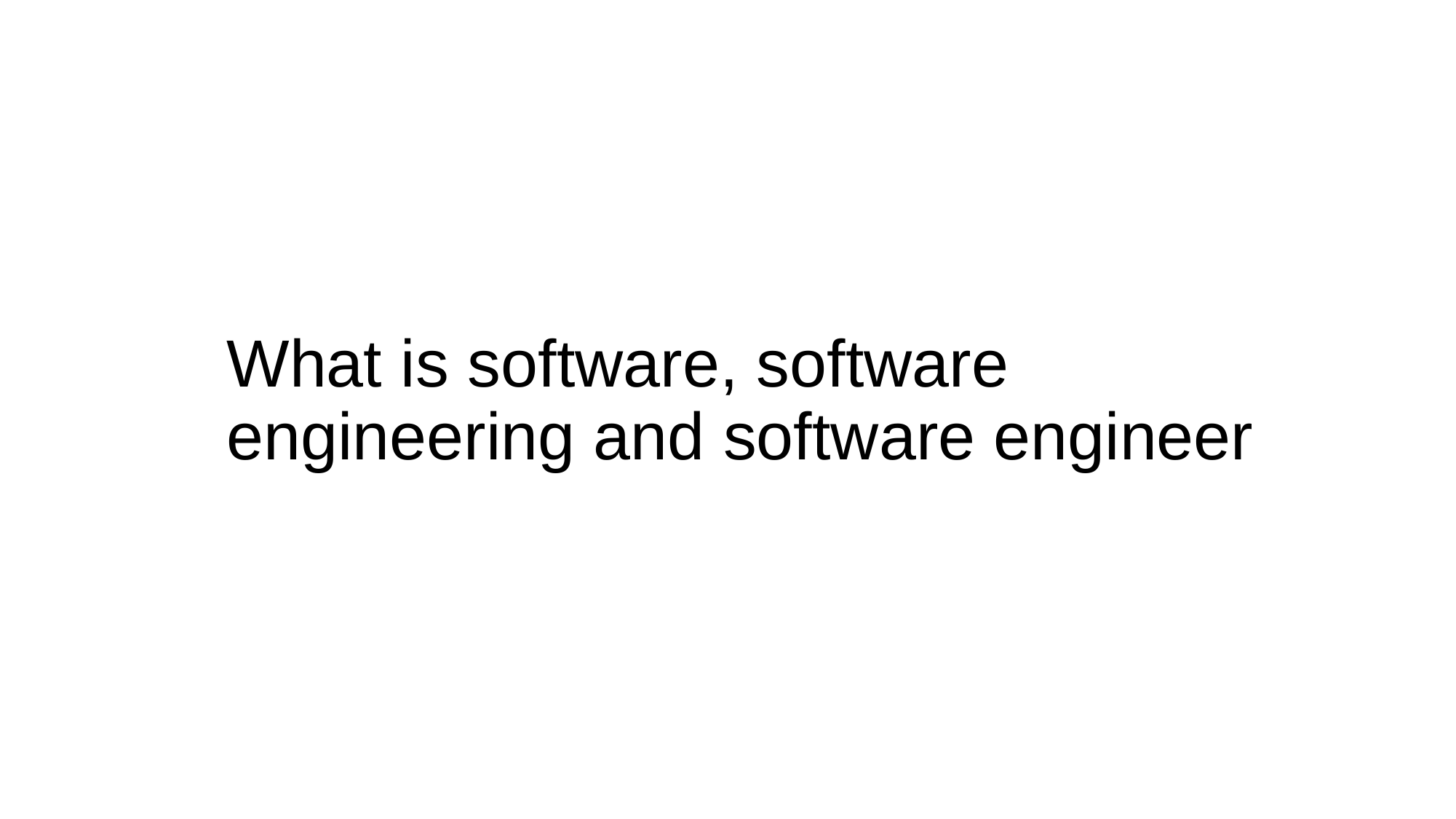

#

What is software, software engineering and software engineer